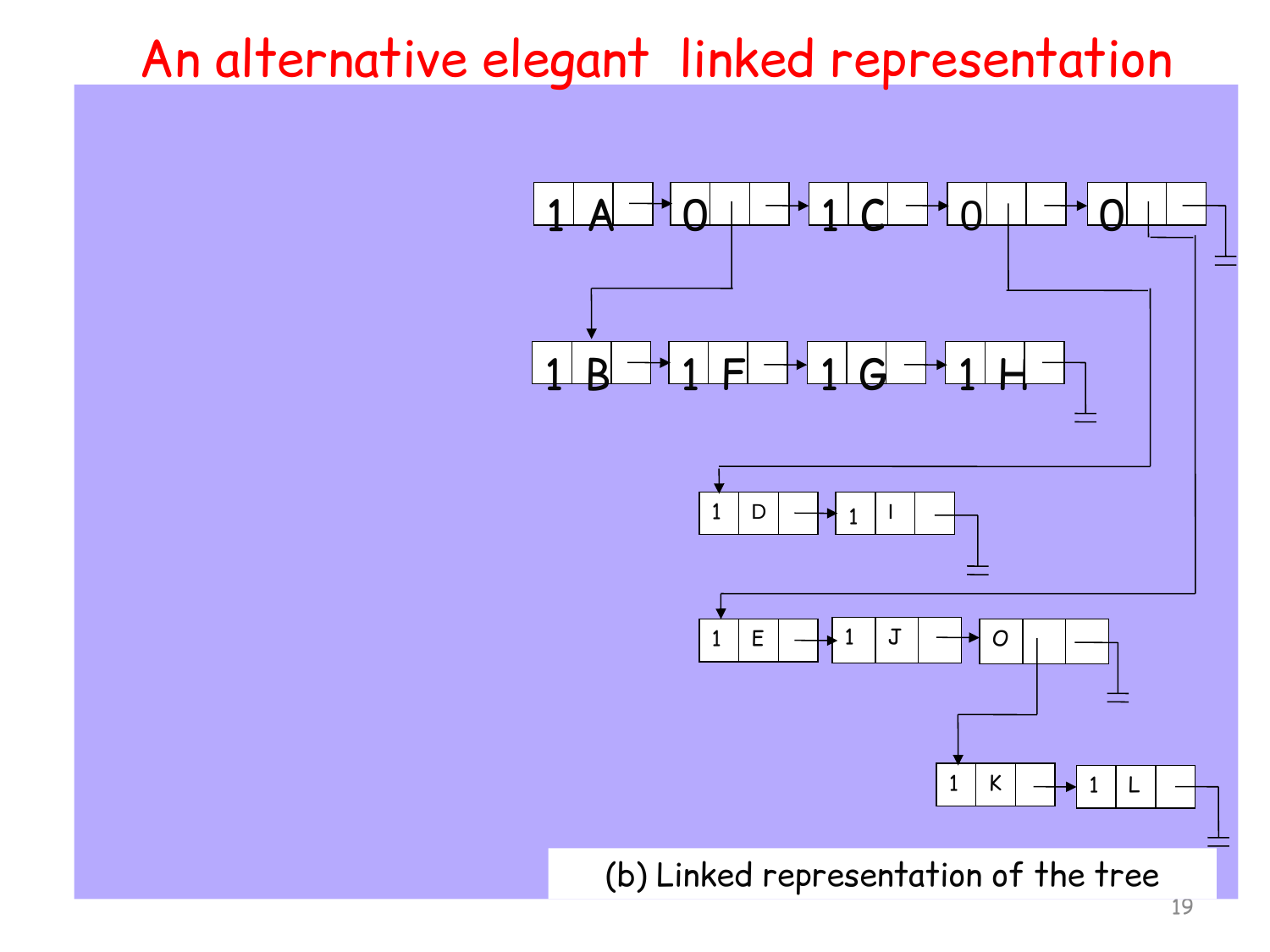

An alternative elegant  linked representation

1
A

0

1
C

0

0

1
B

1
F

1
G

1
H

1
D

I

1
J

1
E

O

1
K

1
L

(b) Linked representation of the tree
1
19